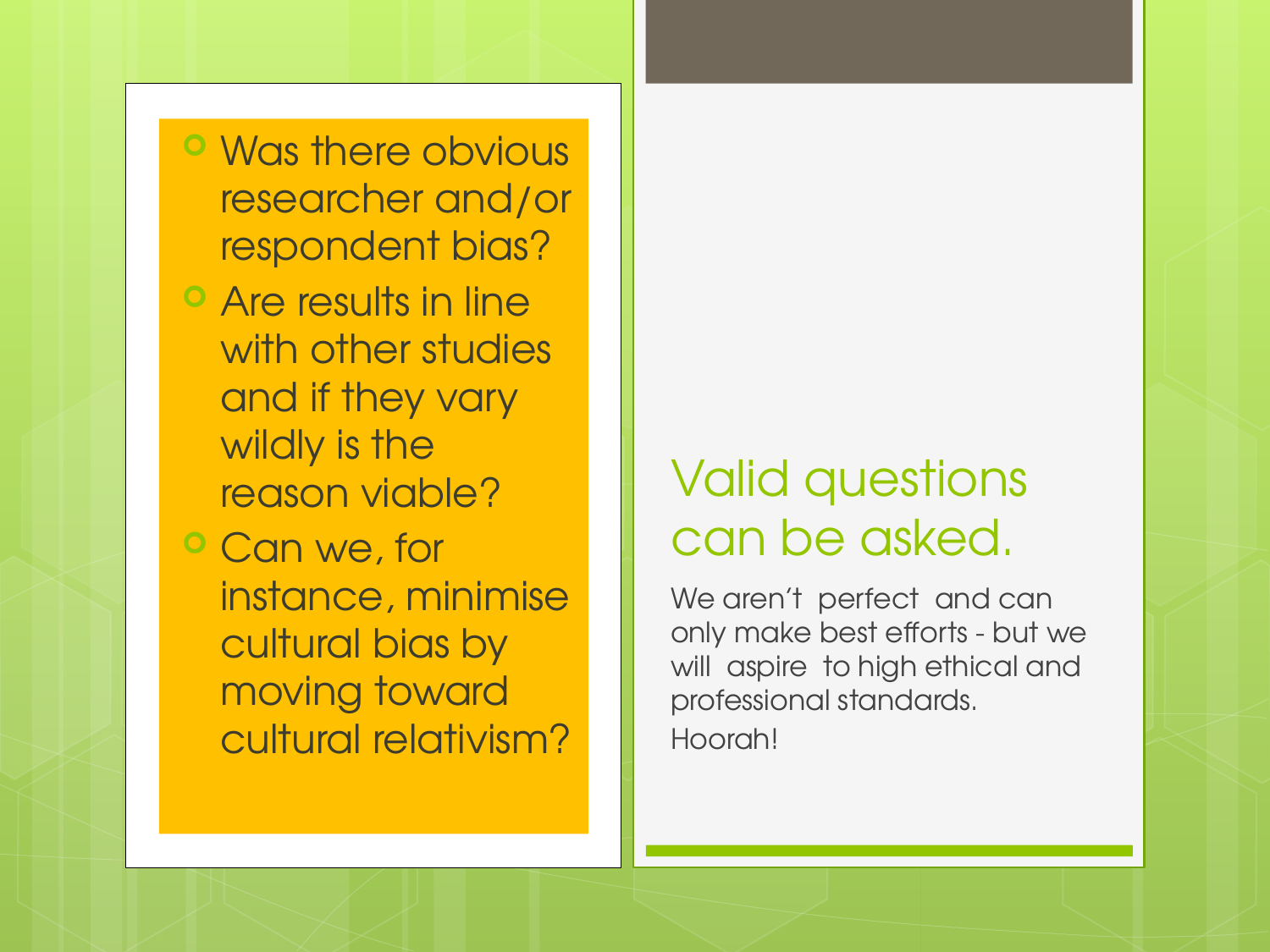

Was there obvious researcher and/or respondent bias?
Are results in line with other studies and if they vary wildly is the reason viable?
Can we, for instance, minimise cultural bias by moving toward cultural relativism?

# Valid questions  can be asked.
We aren’t  perfect  and can only make best efforts - but we will  aspire  to high ethical and professional standards.
Hoorah!